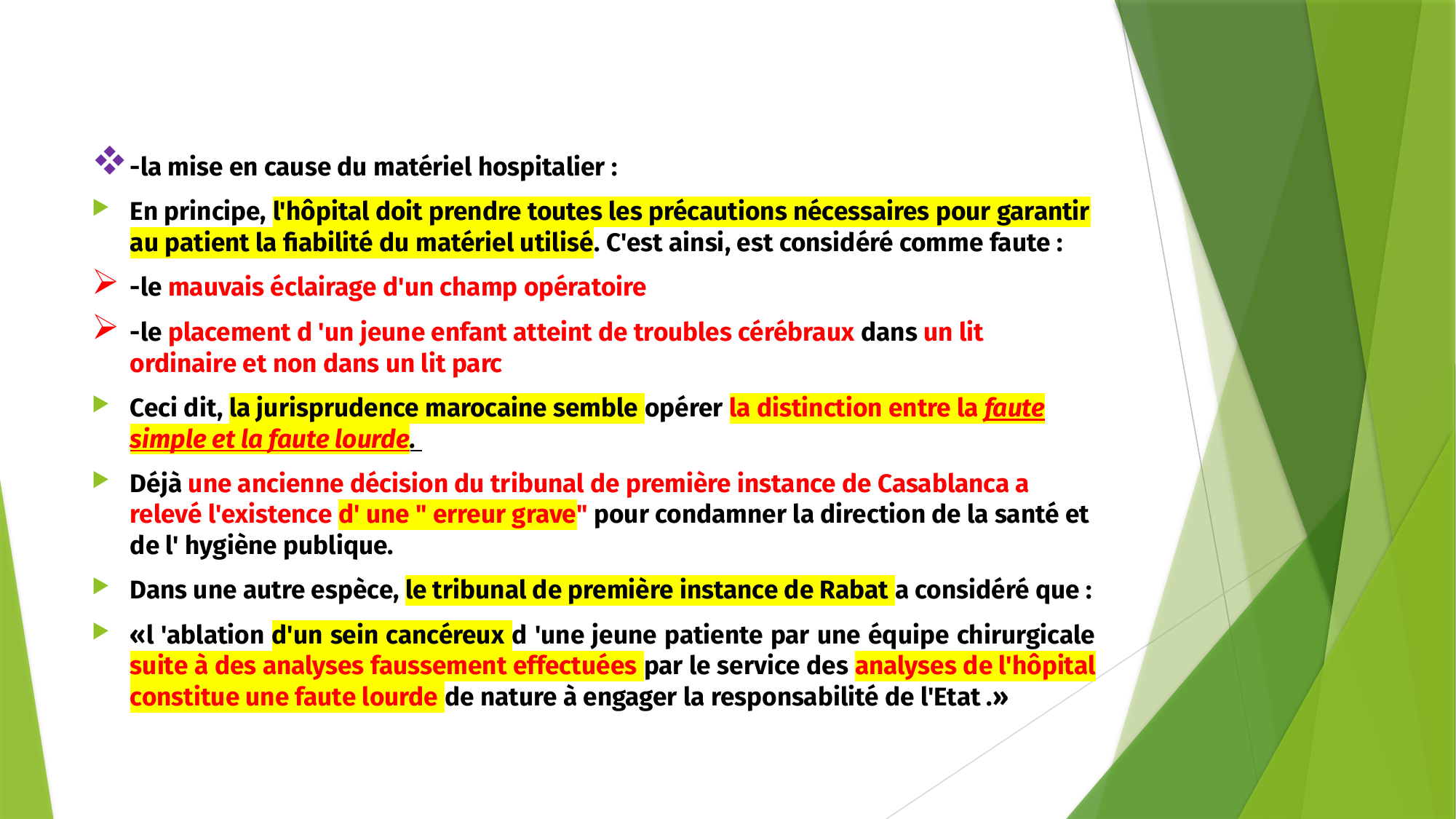

#
-la mise en cause du matériel hospitalier :
En principe, l'hôpital doit prendre toutes les précautions nécessaires pour garantir au patient la fiabilité du matériel utilisé. C'est ainsi, est considéré comme faute :
-le mauvais éclairage d'un champ opératoire
-le placement d 'un jeune enfant atteint de troubles cérébraux dans un lit ordinaire et non dans un lit parc
Ceci dit, la jurisprudence marocaine semble opérer la distinction entre la faute simple et la faute lourde.
Déjà une ancienne décision du tribunal de première instance de Casablanca a relevé l'existence d' une " erreur grave" pour condamner la direction de la santé et de l' hygiène publique.
Dans une autre espèce, le tribunal de première instance de Rabat a considéré que :
«l 'ablation d'un sein cancéreux d 'une jeune patiente par une équipe chirurgicale suite à des analyses faussement effectuées par le service des analyses de l'hôpital constitue une faute lourde de nature à engager la responsabilité de l'Etat .»